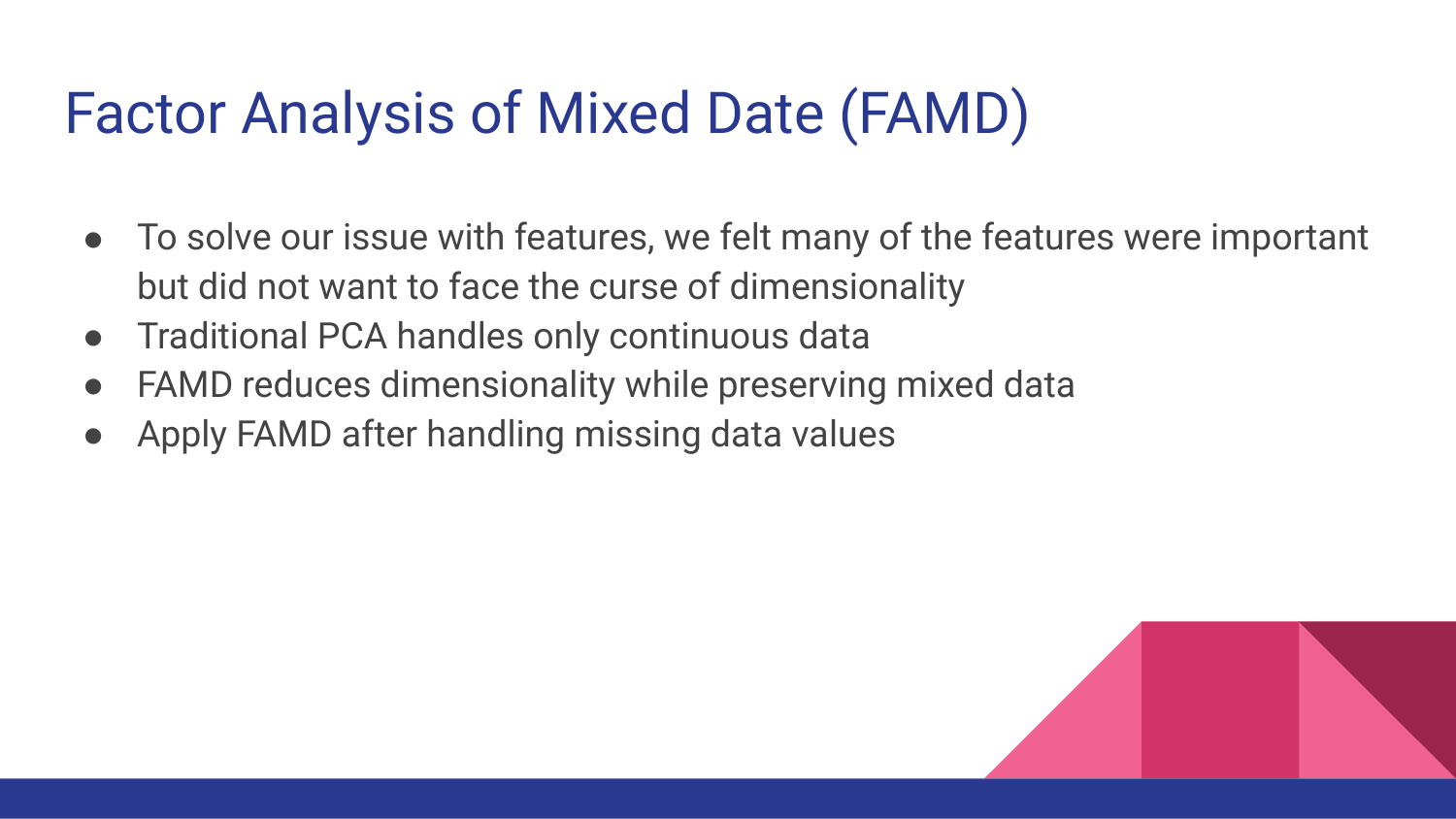

# Factor Analysis of Mixed Date (FAMD)
To solve our issue with features, we felt many of the features were important but did not want to face the curse of dimensionality
Traditional PCA handles only continuous data
FAMD reduces dimensionality while preserving mixed data
Apply FAMD after handling missing data values